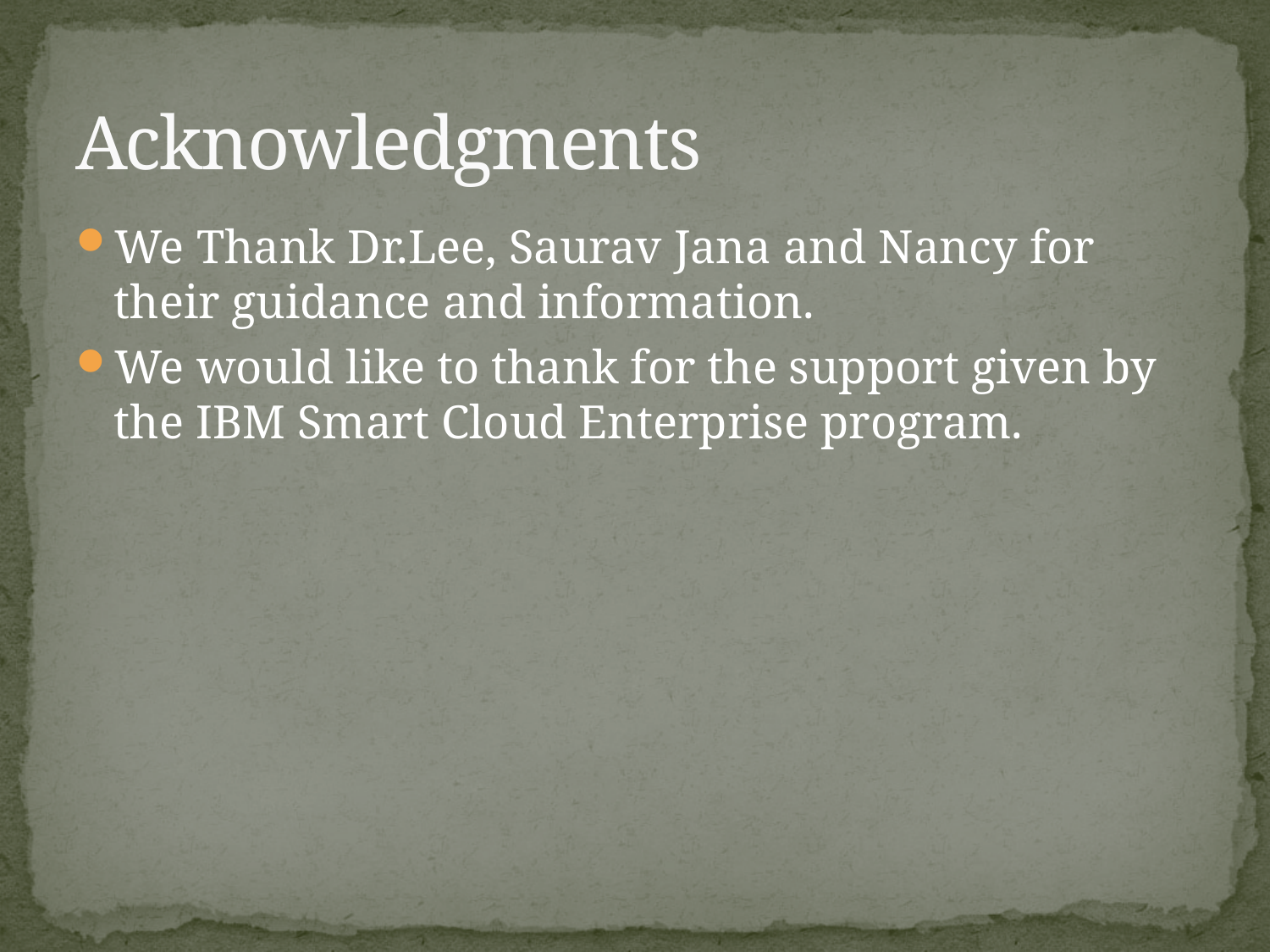

# Acknowledgments
We Thank Dr.Lee, Saurav Jana and Nancy for their guidance and information.
We would like to thank for the support given by the IBM Smart Cloud Enterprise program.